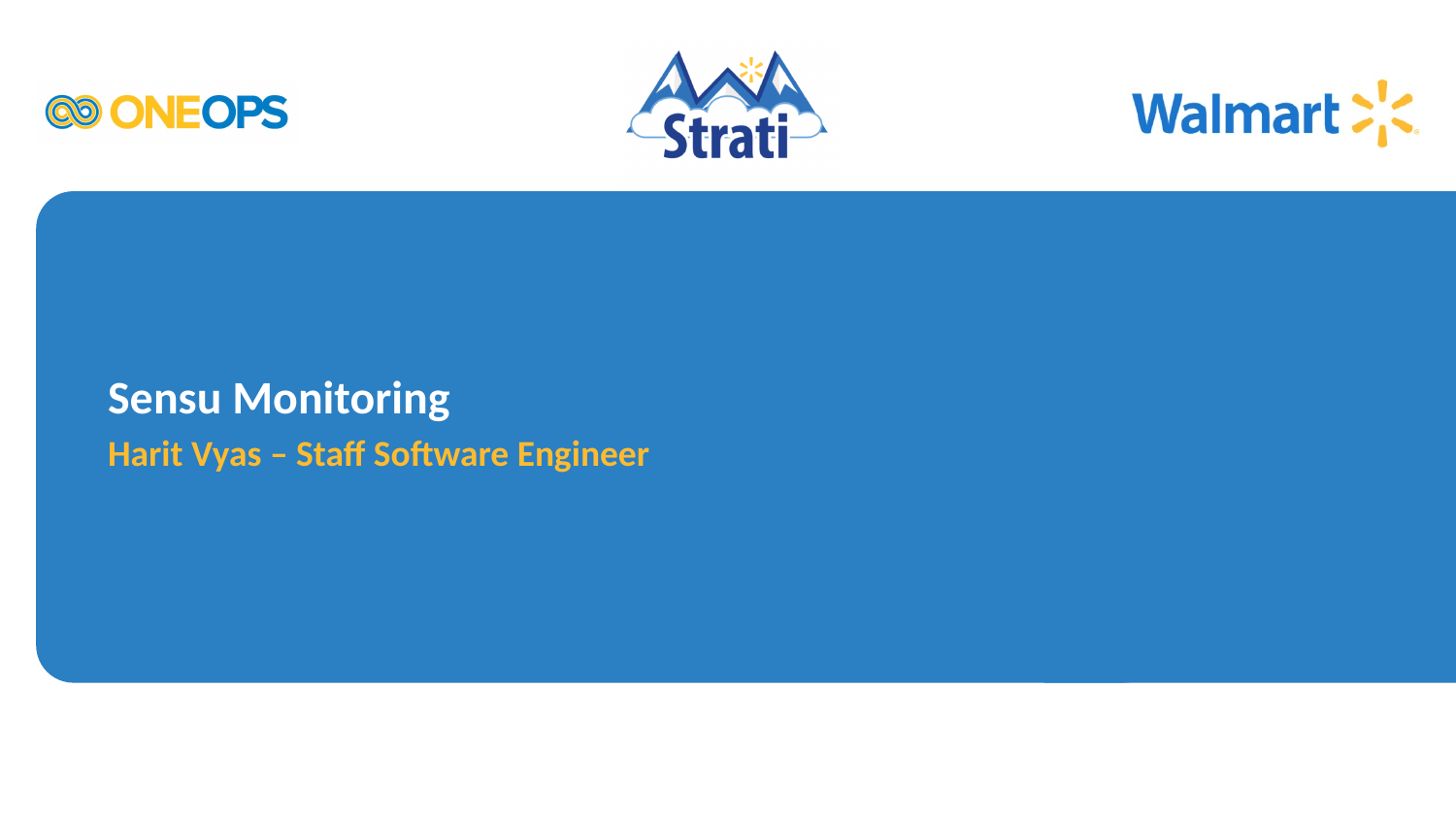

# Sensu Monitoring
Harit Vyas – Staff Software Engineer